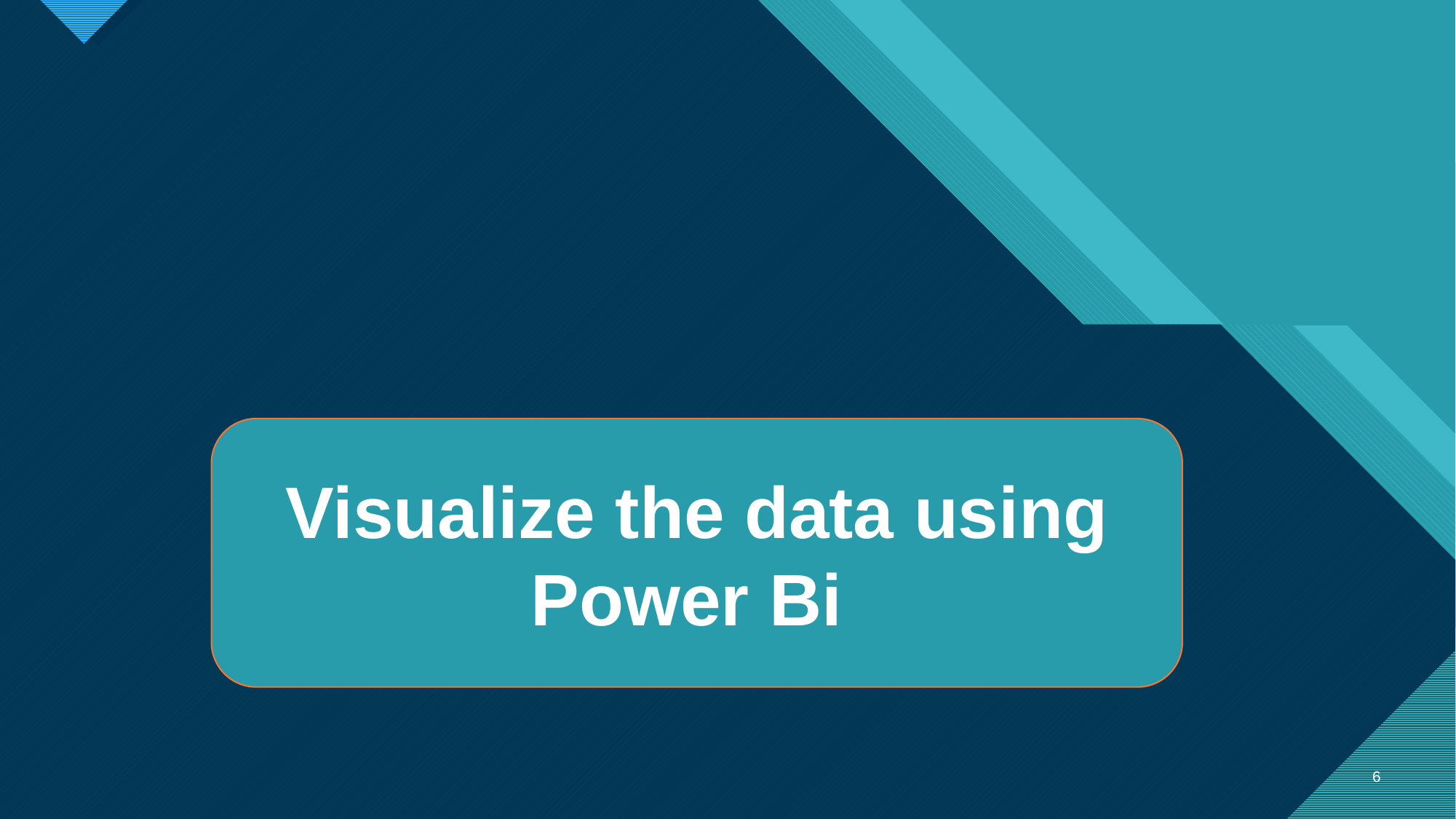

Visualize the data using Power Bi
6